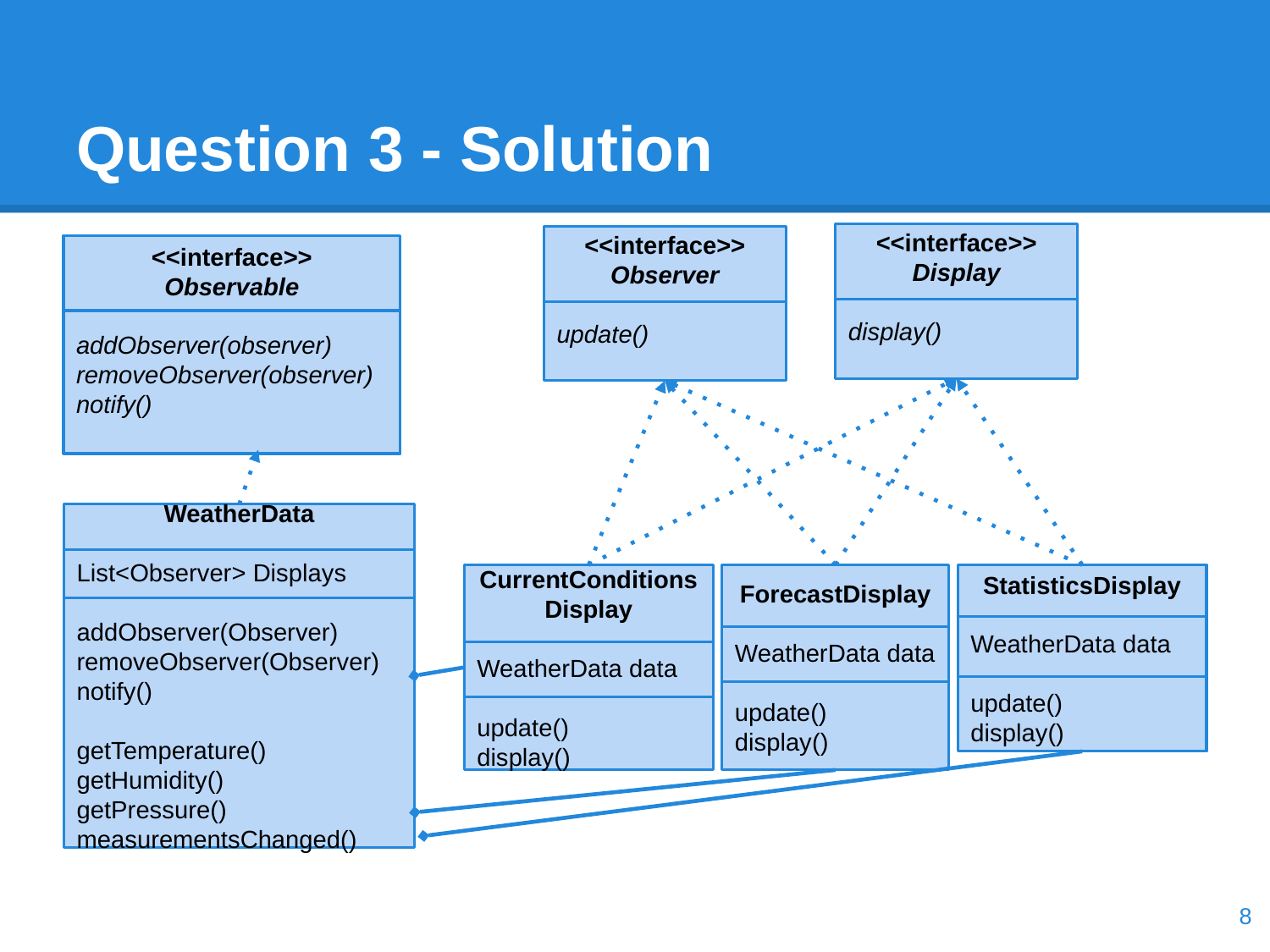

# Question 3 - Solution
<<interface>>
Display

display()

<<interface>>
Observer

update()

<<interface>>
Observable

addObserver(observer)
removeObserver(observer)
notify()

WeatherData

List<Observer> Displays

addObserver(Observer)
removeObserver(Observer)
notify()

getTemperature()
getHumidity()
getPressure()
measurementsChanged()
CurrentConditionsDisplay

WeatherData data

update()
display()
StatisticsDisplay

WeatherData data

update()
display()
ForecastDisplay

WeatherData data

update()
display()
8